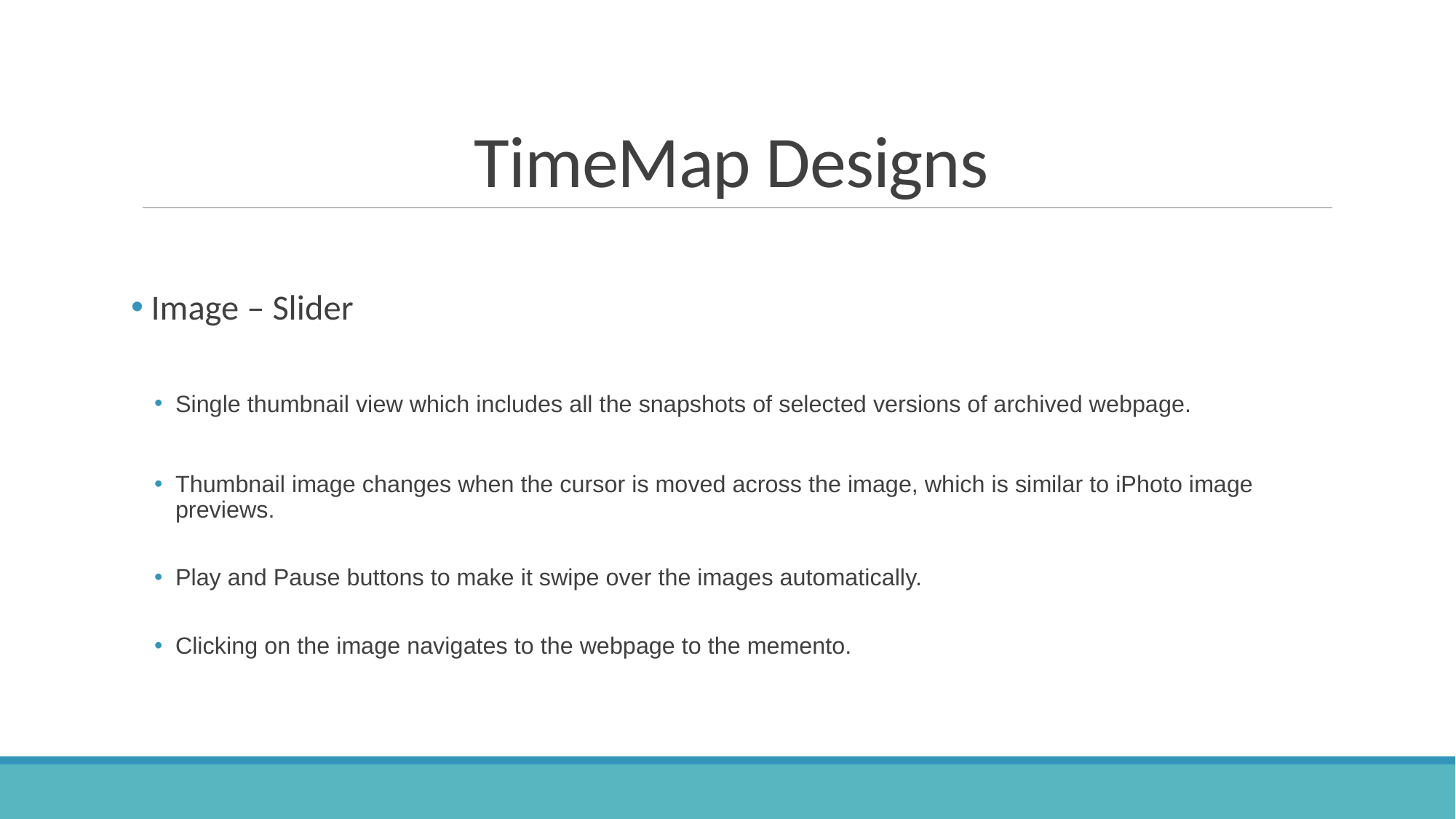

# TimeMap Designs
 Image – Slider

Single thumbnail view which includes all the snapshots of selected versions of archived webpage.

Thumbnail image changes when the cursor is moved across the image, which is similar to iPhoto image previews.

Play and Pause buttons to make it swipe over the images automatically.

Clicking on the image navigates to the webpage to the memento.